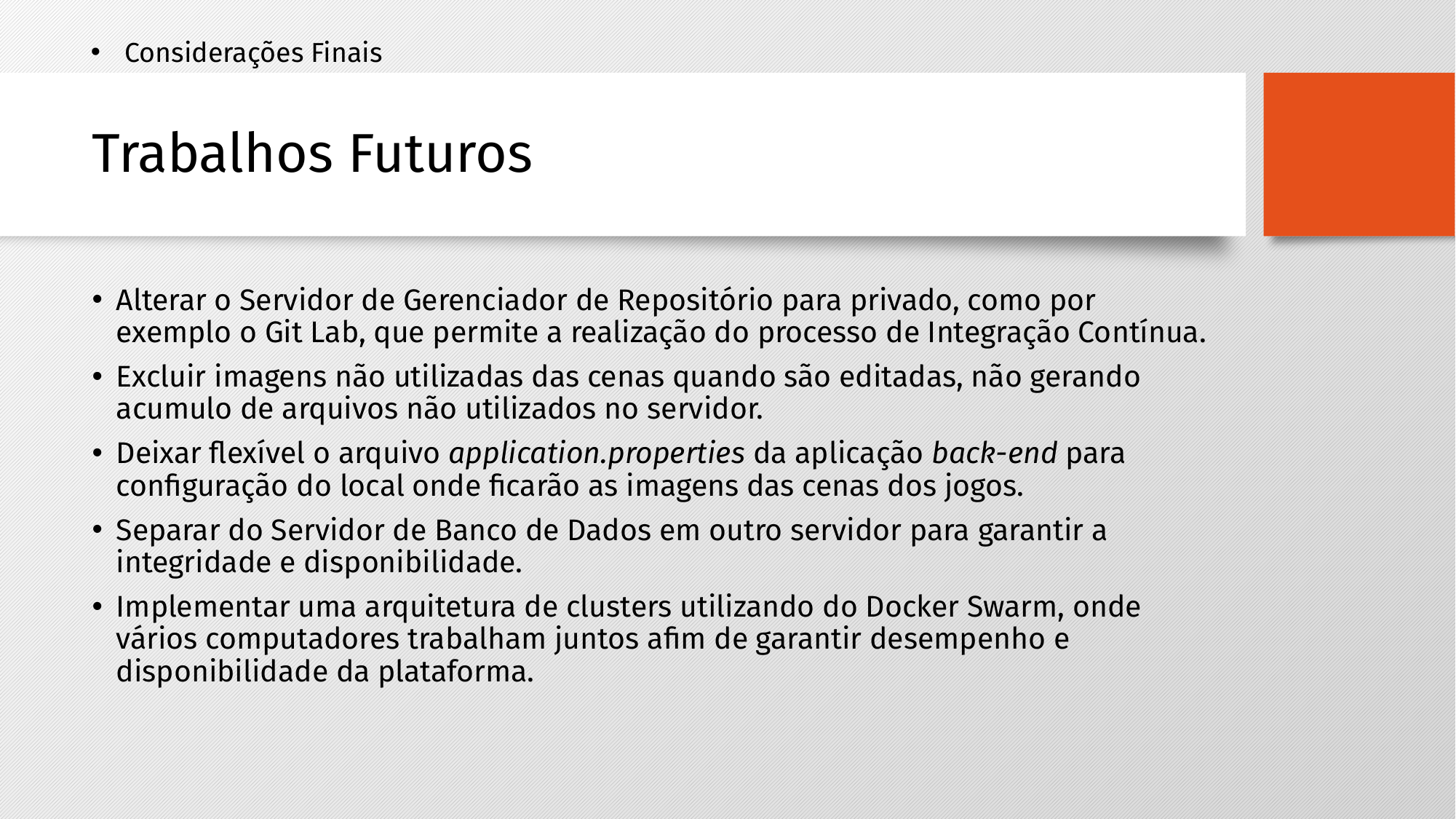

Considerações Finais
# Trabalhos Futuros
Alterar o Servidor de Gerenciador de Repositório para privado, como por exemplo o Git Lab, que permite a realização do processo de Integração Contínua.
Excluir imagens não utilizadas das cenas quando são editadas, não gerando acumulo de arquivos não utilizados no servidor.
Deixar flexível o arquivo application.properties da aplicação back-end para configuração do local onde ficarão as imagens das cenas dos jogos.
Separar do Servidor de Banco de Dados em outro servidor para garantir a integridade e disponibilidade.
Implementar uma arquitetura de clusters utilizando do Docker Swarm, onde vários computadores trabalham juntos afim de garantir desempenho e disponibilidade da plataforma.